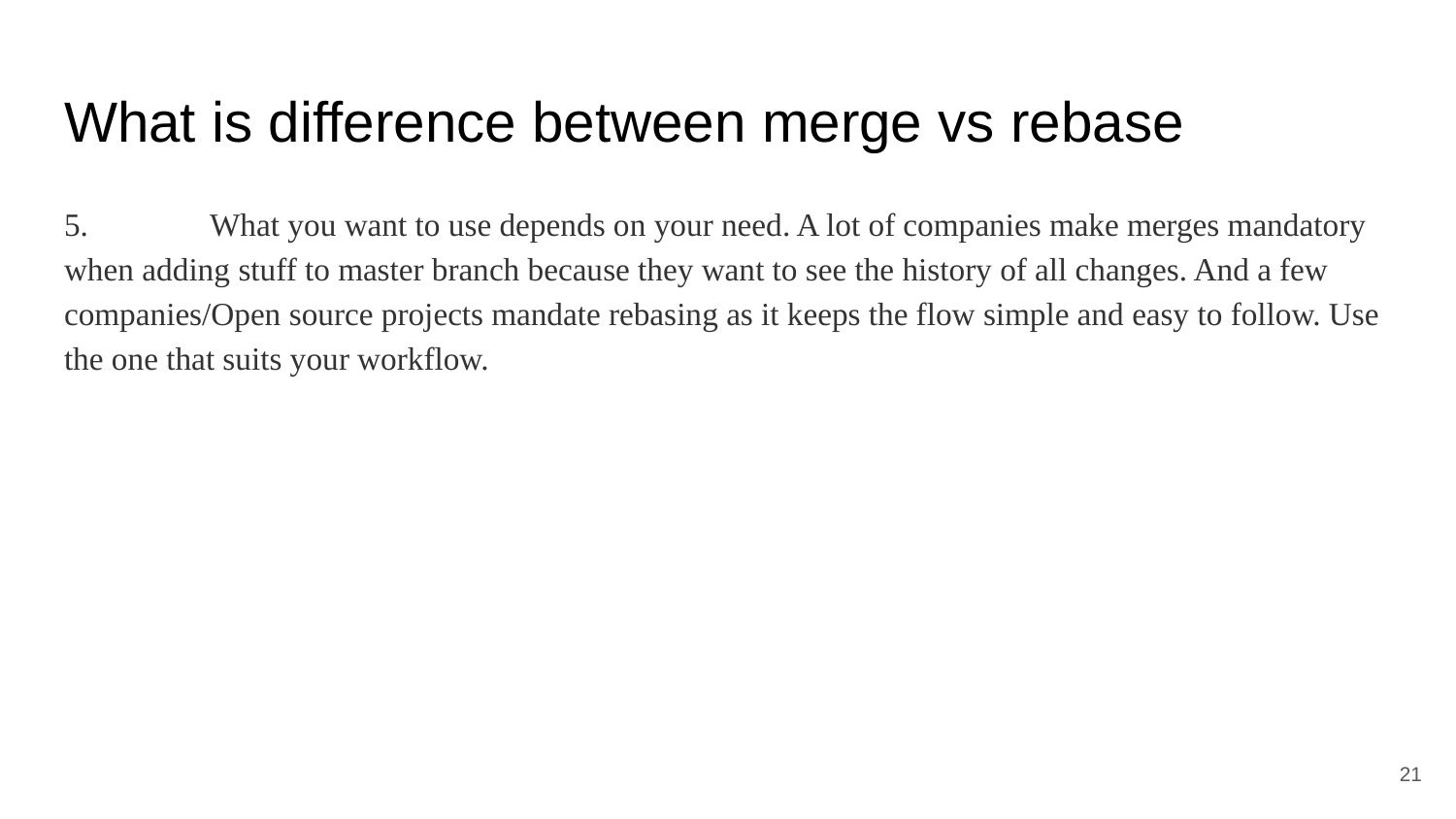

# What is difference between merge vs rebase

5.	What you want to use depends on your need. A lot of companies make merges mandatory when adding stuff to master branch because they want to see the history of all changes. And a few companies/Open source projects mandate rebasing as it keeps the flow simple and easy to follow. Use the one that suits your workflow.
21